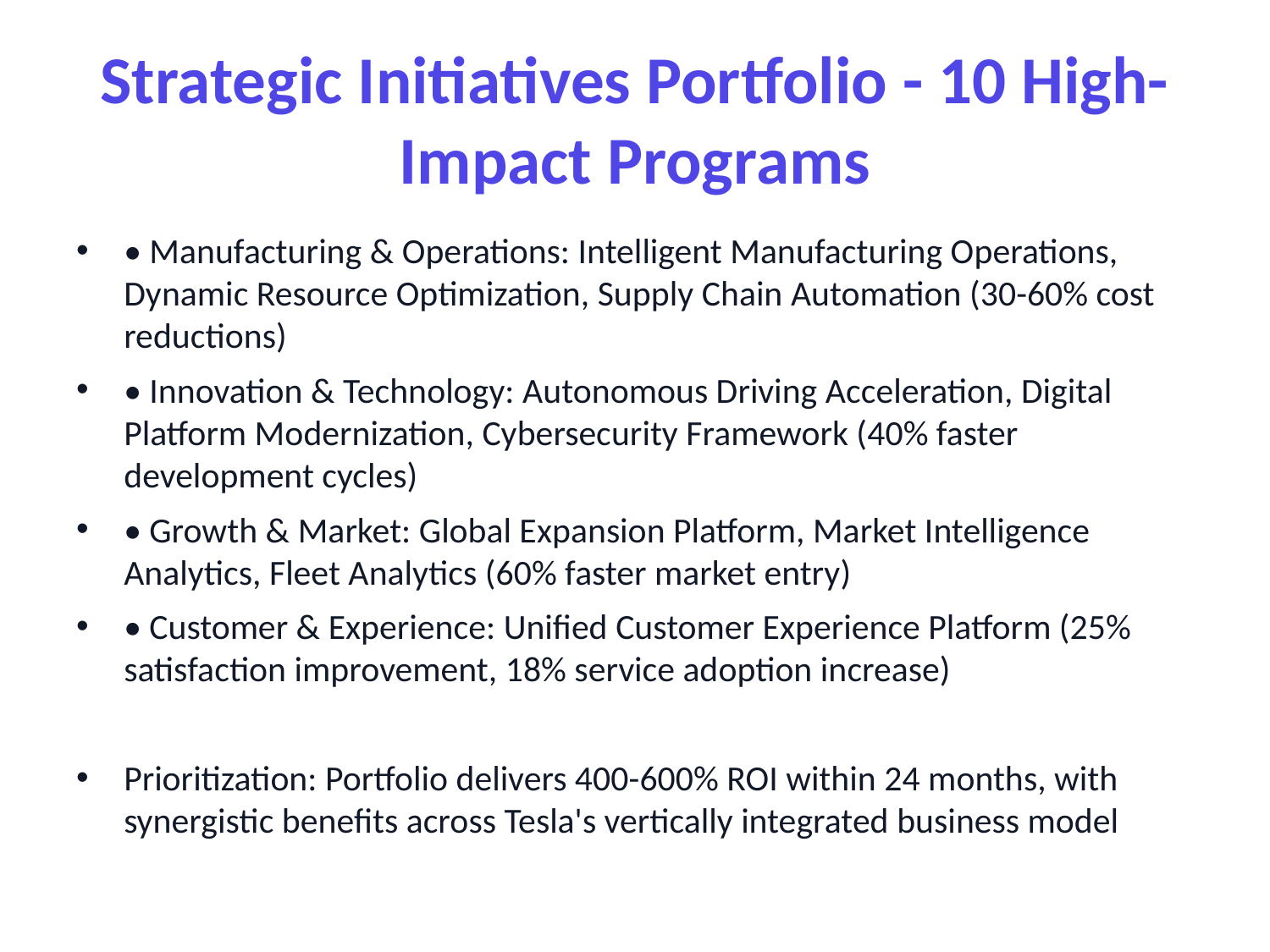

# Strategic Initiatives Portfolio - 10 High-Impact Programs
• Manufacturing & Operations: Intelligent Manufacturing Operations, Dynamic Resource Optimization, Supply Chain Automation (30-60% cost reductions)
• Innovation & Technology: Autonomous Driving Acceleration, Digital Platform Modernization, Cybersecurity Framework (40% faster development cycles)
• Growth & Market: Global Expansion Platform, Market Intelligence Analytics, Fleet Analytics (60% faster market entry)
• Customer & Experience: Unified Customer Experience Platform (25% satisfaction improvement, 18% service adoption increase)

Prioritization: Portfolio delivers 400-600% ROI within 24 months, with synergistic benefits across Tesla's vertically integrated business model